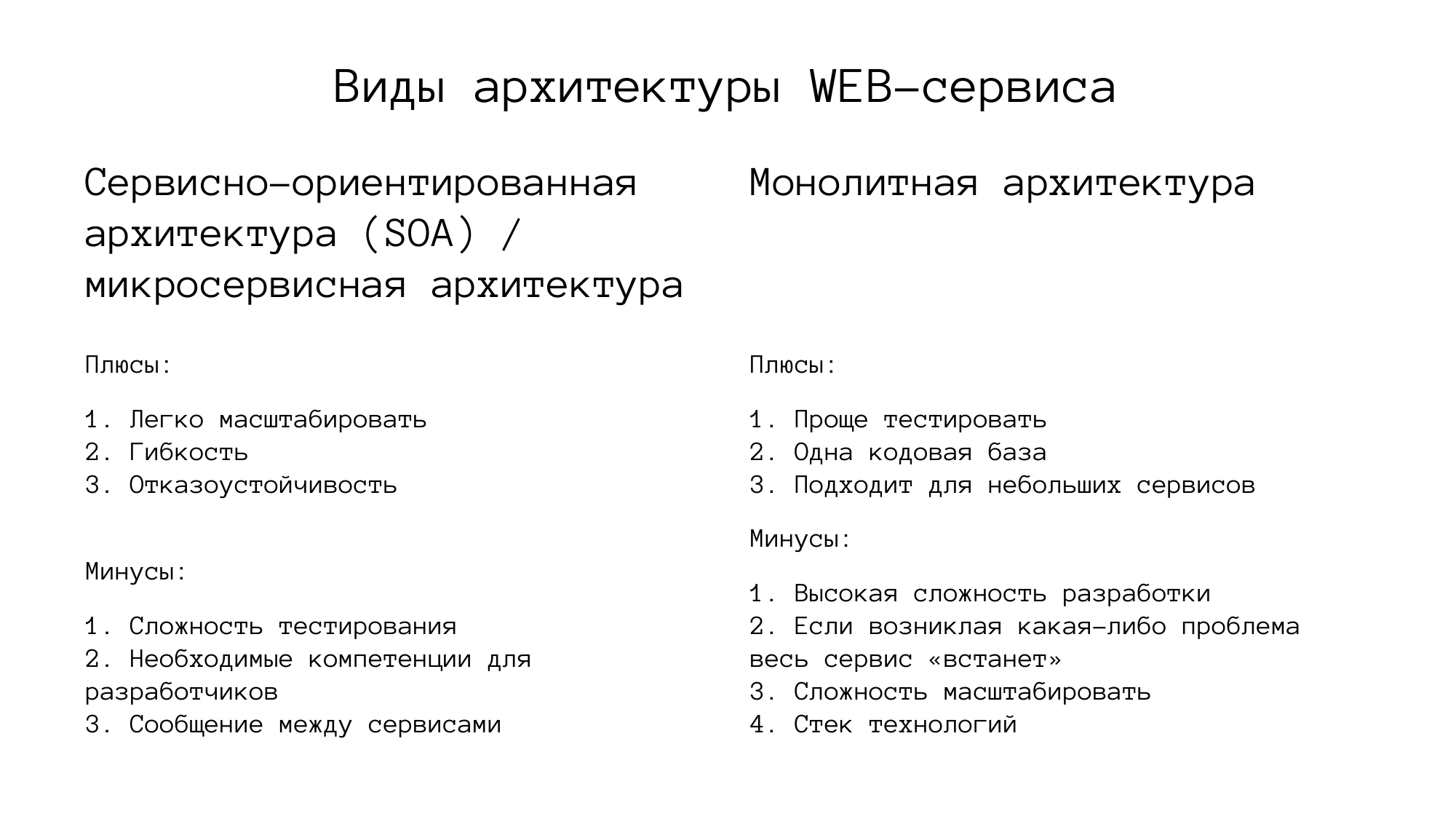

# Виды архитектуры WEB-сервиса
Монолитная архитектура
Сервисно-ориентированная архитектура (SOA) / микросервисная архитектура
Плюсы:
1. Проще тестировать
2. Одна кодовая база
3. Подходит для небольших сервисов
Минусы:
1. Высокая сложность разработки
2. Если возниклая какая-либо проблема весь сервис «встанет»
3. Сложность масштабировать
4. Стек технологий
Плюсы:
1. Легко масштабировать
2. Гибкость
3. Отказоустойчивость
Минусы:
1. Сложность тестирования
2. Необходимые компетенции для разработчиков
3. Сообщение между сервисами